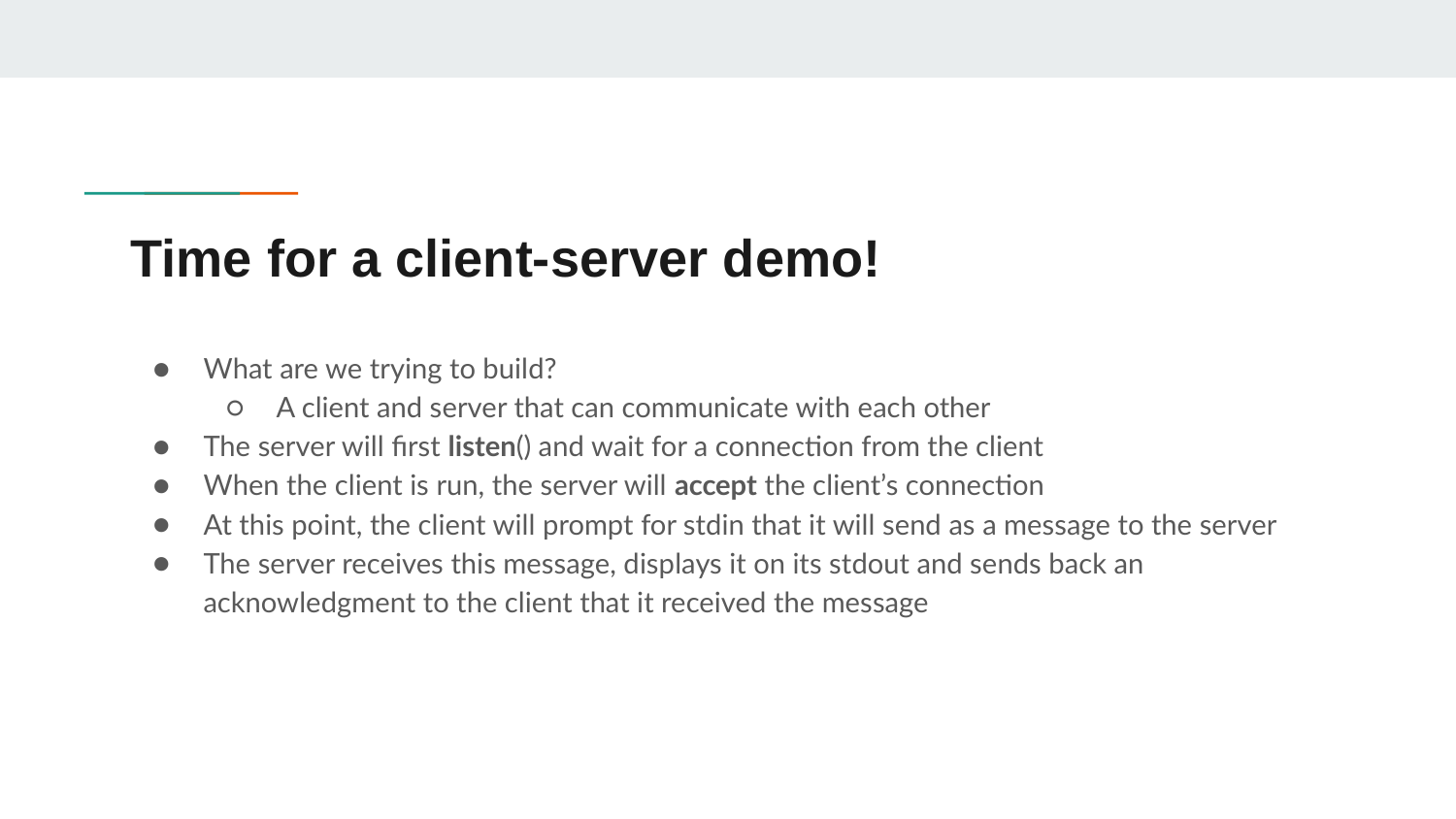

# Time for a client-server demo!

What are we trying to build?
A client and server that can communicate with each other
The server will first listen() and wait for a connection from the client
When the client is run, the server will accept the client’s connection
At this point, the client will prompt for stdin that it will send as a message to the server
The server receives this message, displays it on its stdout and sends back an acknowledgment to the client that it received the message